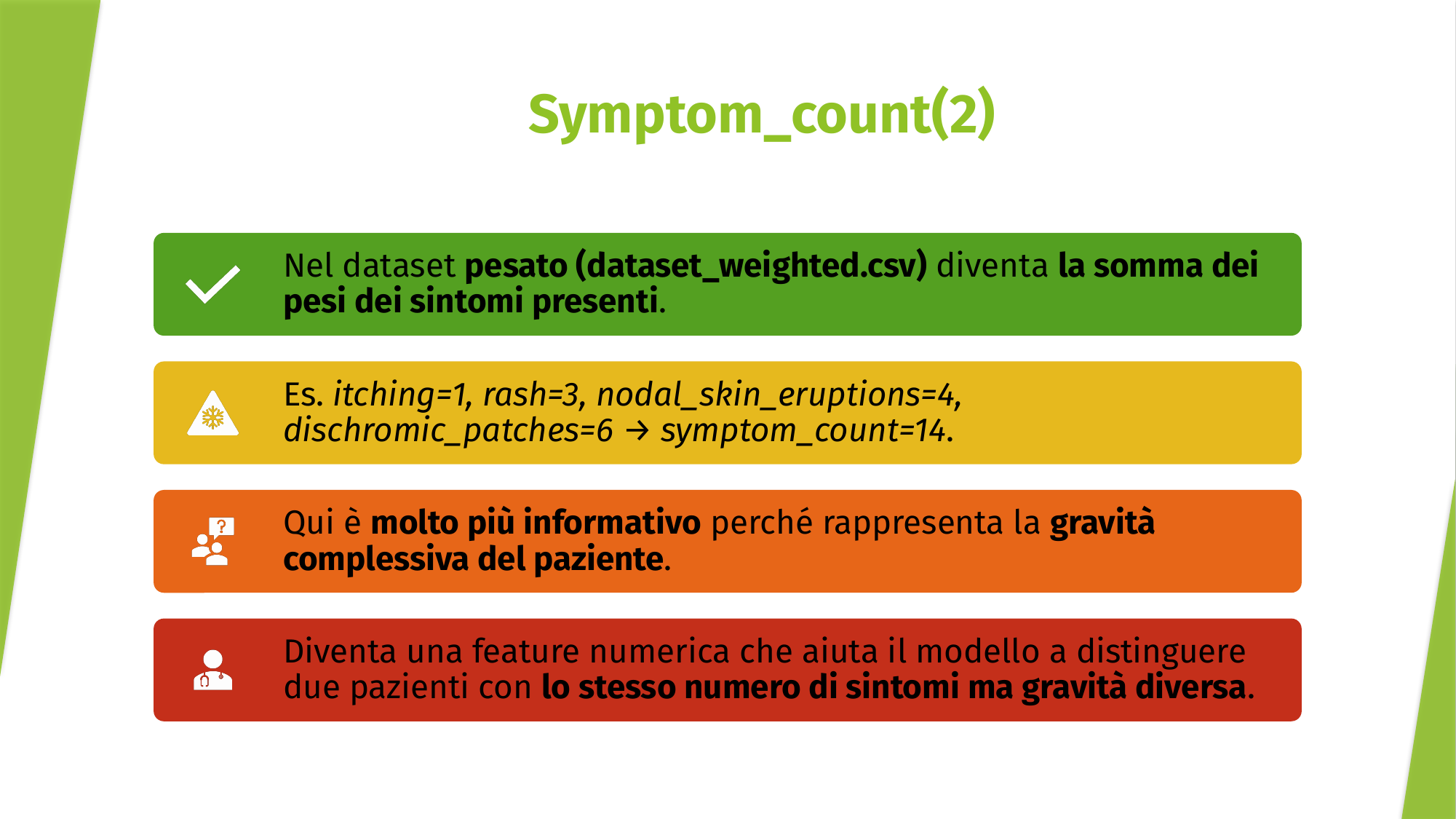

# Symptom_count(2)
Nel dataset pesato (dataset_weighted.csv) diventa la somma dei pesi dei sintomi presenti.
Es. itching=1, rash=3, nodal_skin_eruptions=4, dischromic_patches=6 → symptom_count=14.
Qui è molto più informativo perché rappresenta la gravità complessiva del paziente.
Diventa una feature numerica che aiuta il modello a distinguere due pazienti con lo stesso numero di sintomi ma gravità diversa.